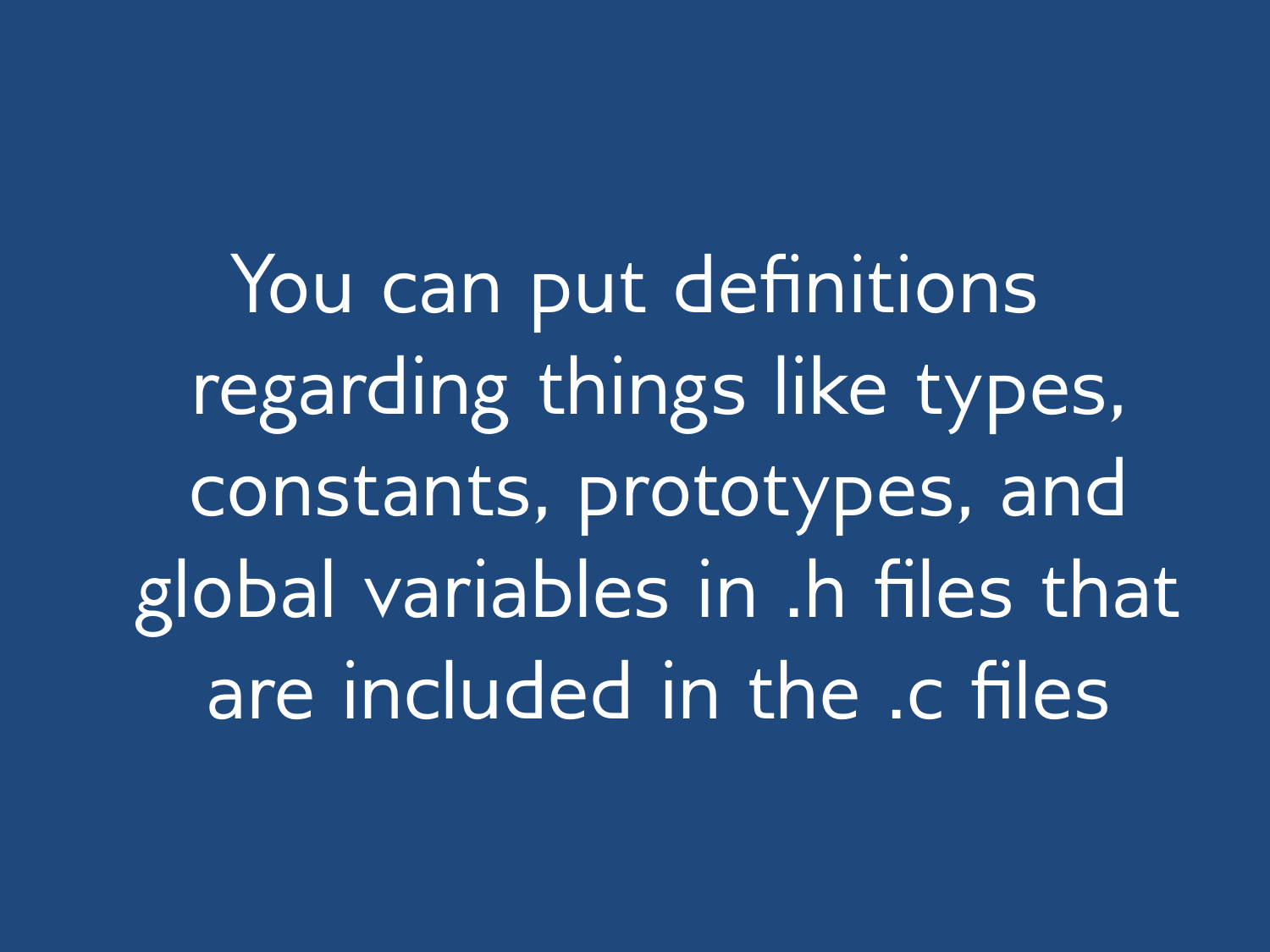

#
You can put definitions regarding things like types, constants, prototypes, and global variables in .h files that are included in the .c files